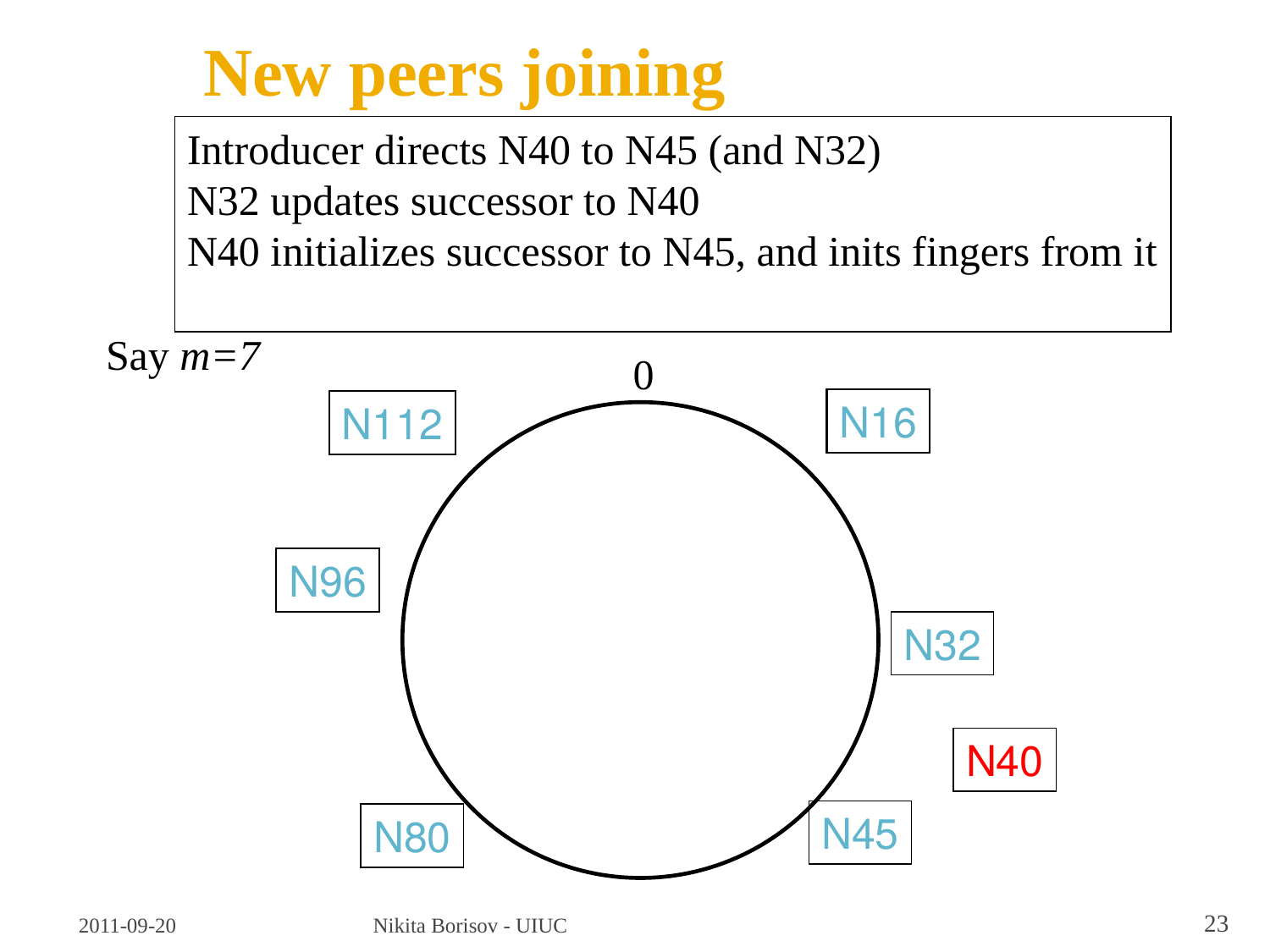

New peers joining
Introducer directs N40 to N45 (and N32)
N32 updates successor to N40
N40 initializes successor to N45, and inits fingers from it

Say m=7
0
N16
N112

N96
N32
N40
N45
N80
2011-09-20
Nikita Borisov - UIUC
23